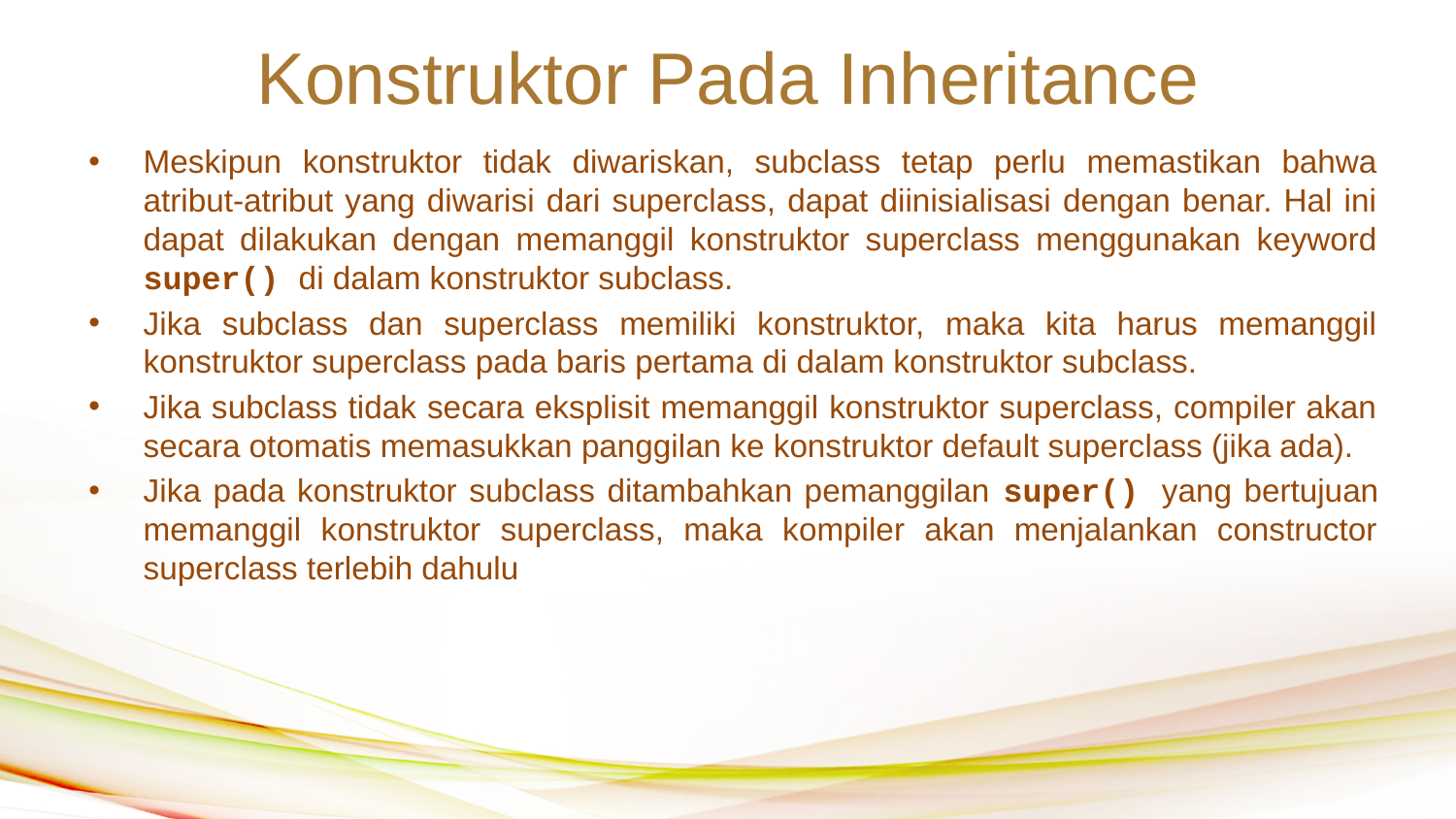

Konstruktor Pada Inheritance
Meskipun konstruktor tidak diwariskan, subclass tetap perlu memastikan bahwa atribut-atribut yang diwarisi dari superclass, dapat diinisialisasi dengan benar. Hal ini dapat dilakukan dengan memanggil konstruktor superclass menggunakan keyword super() di dalam konstruktor subclass.
Jika subclass dan superclass memiliki konstruktor, maka kita harus memanggil konstruktor superclass pada baris pertama di dalam konstruktor subclass.
Jika subclass tidak secara eksplisit memanggil konstruktor superclass, compiler akan secara otomatis memasukkan panggilan ke konstruktor default superclass (jika ada).
Jika pada konstruktor subclass ditambahkan pemanggilan super() yang bertujuan memanggil konstruktor superclass, maka kompiler akan menjalankan constructor superclass terlebih dahulu